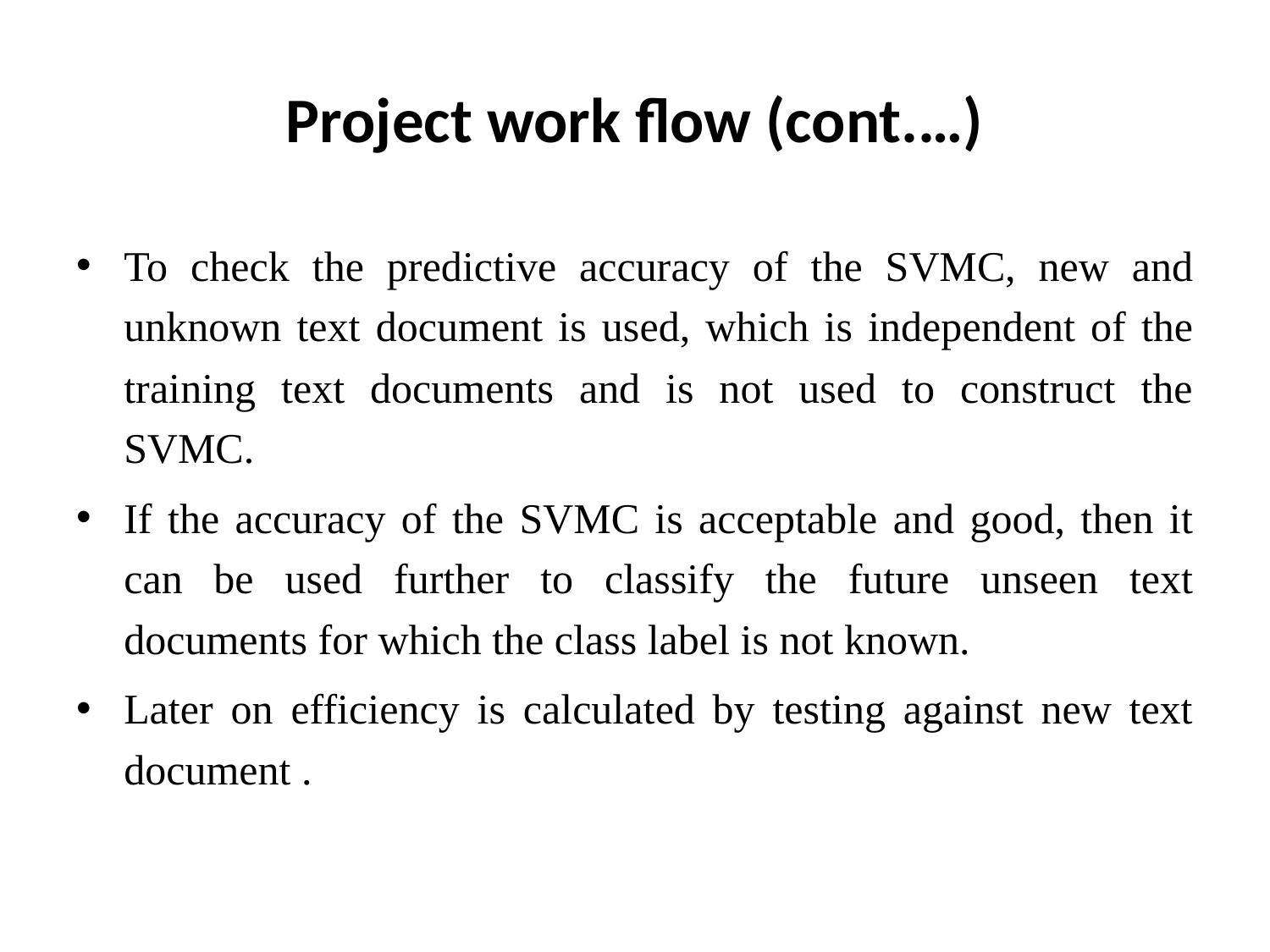

# Project work flow (cont.…)
To check the predictive accuracy of the SVMC, new and unknown text document is used, which is independent of the training text documents and is not used to construct the SVMC.
If the accuracy of the SVMC is acceptable and good, then it can be used further to classify the future unseen text documents for which the class label is not known.
Later on efficiency is calculated by testing against new text document .